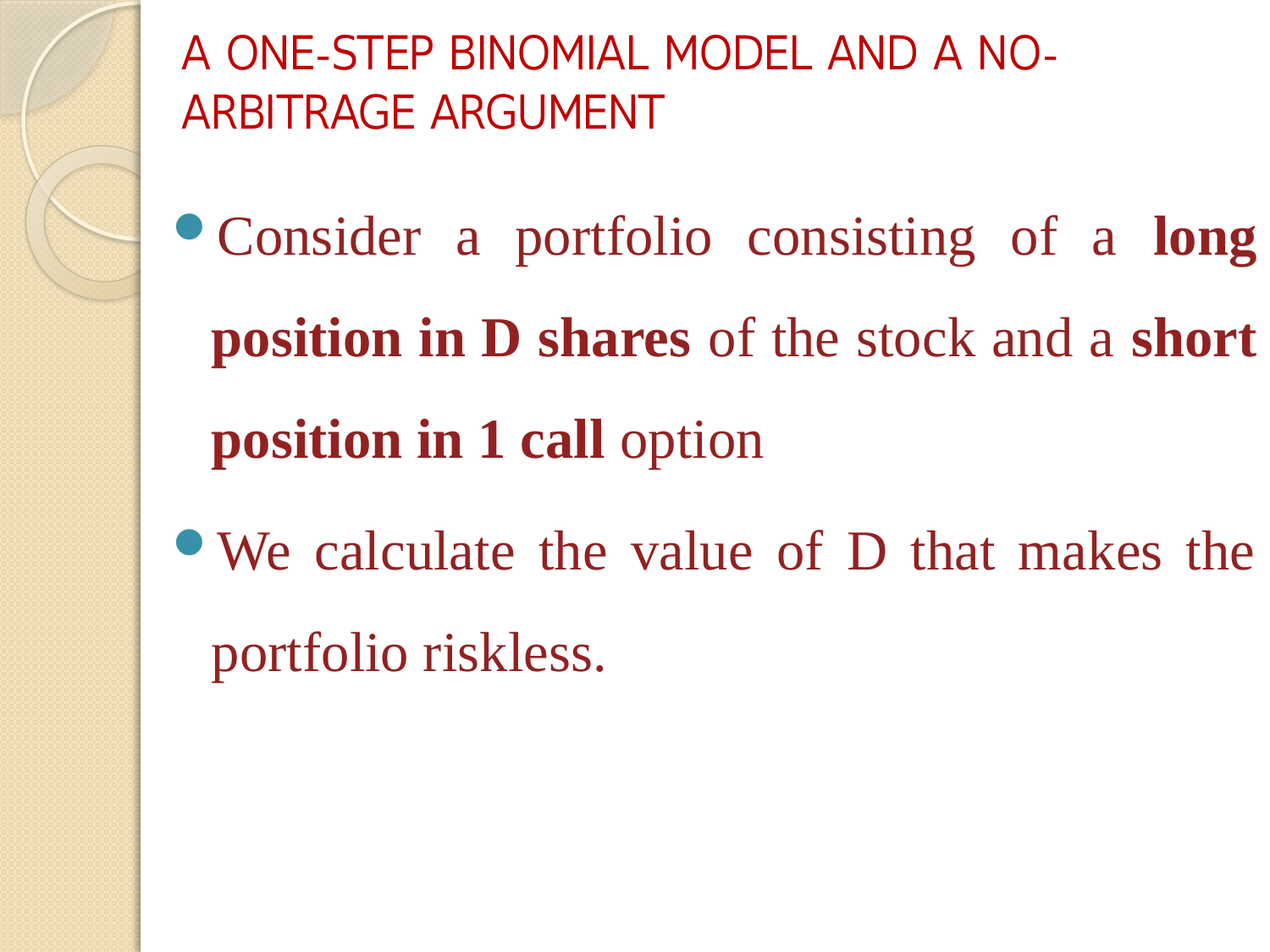

# A ONE-STEP BINOMIAL MODEL AND A NO-ARBITRAGE ARGUMENT
Consider a portfolio consisting of a long position in D shares of the stock and a short position in 1 call option
We calculate the value of D that makes the portfolio riskless.